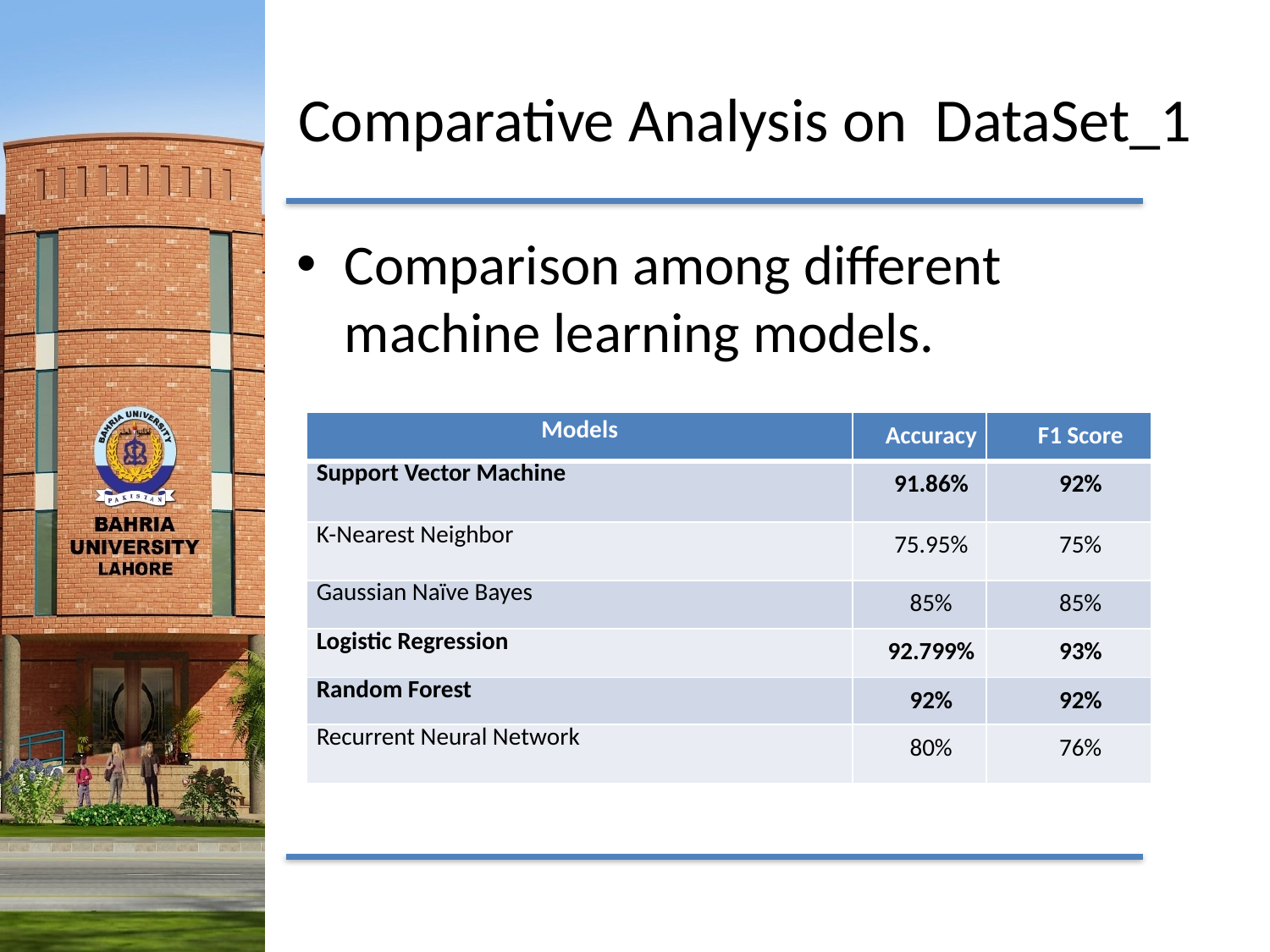

# Comparative Analysis on  DataSet_1
Comparison among different machine learning models.

| Models | Accuracy | F1 Score |
| --- | --- | --- |
| Support Vector Machine | 91.86% | 92% |
| K-Nearest Neighbor | 75.95% | 75% |
| Gaussian Naïve Bayes | 85% | 85% |
| Logistic Regression | 92.799% | 93% |
| Random Forest | 92% | 92% |
| Recurrent Neural Network | 80% | 76% |